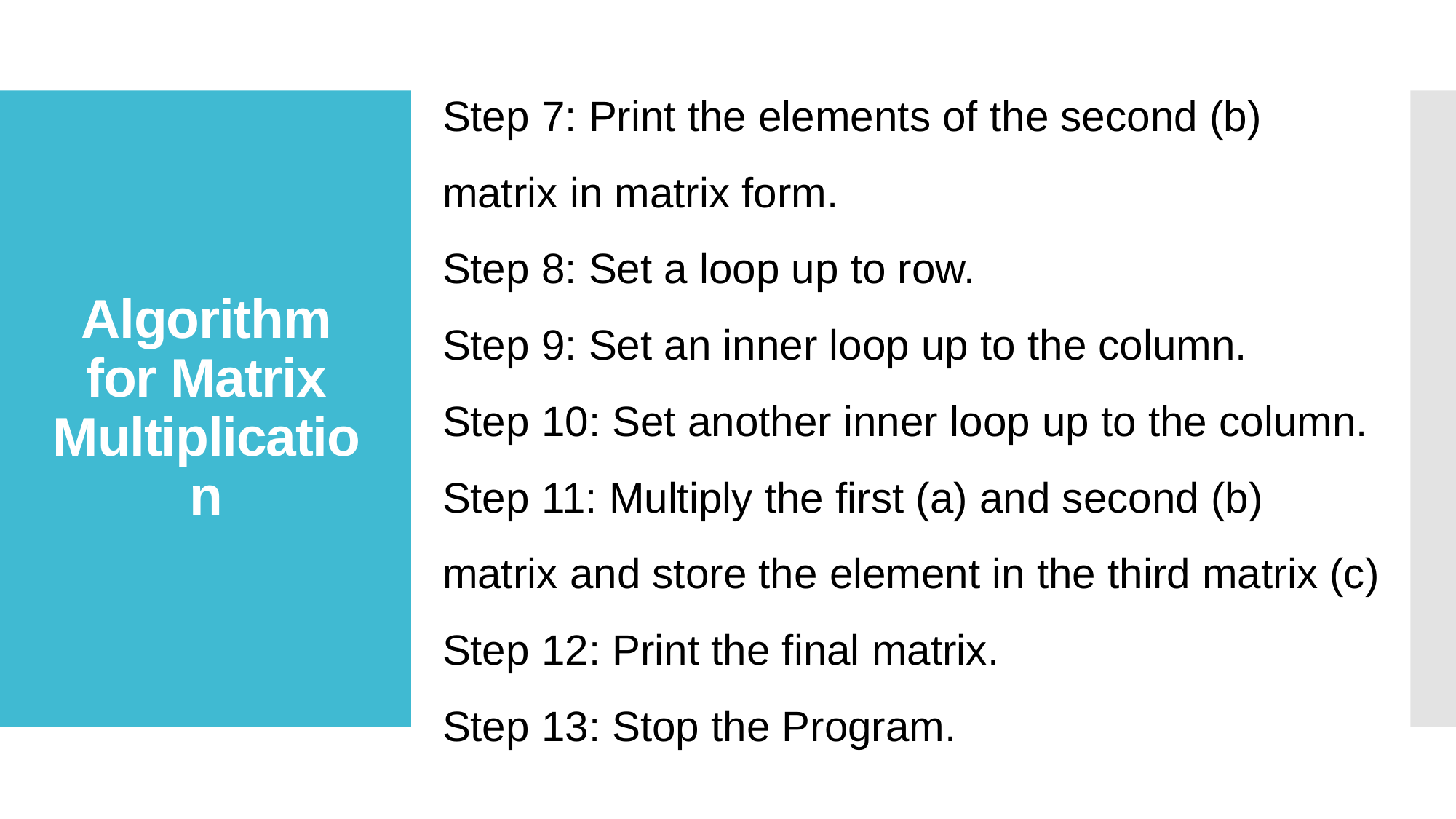

Step 7: Print the elements of the second (b) matrix in matrix form.
Step 8: Set a loop up to row.
Step 9: Set an inner loop up to the column.
Step 10: Set another inner loop up to the column.
Step 11: Multiply the first (a) and second (b) matrix and store the element in the third matrix (c)
Step 12: Print the final matrix.
Step 13: Stop the Program.

# Algorithm for Matrix Multiplication